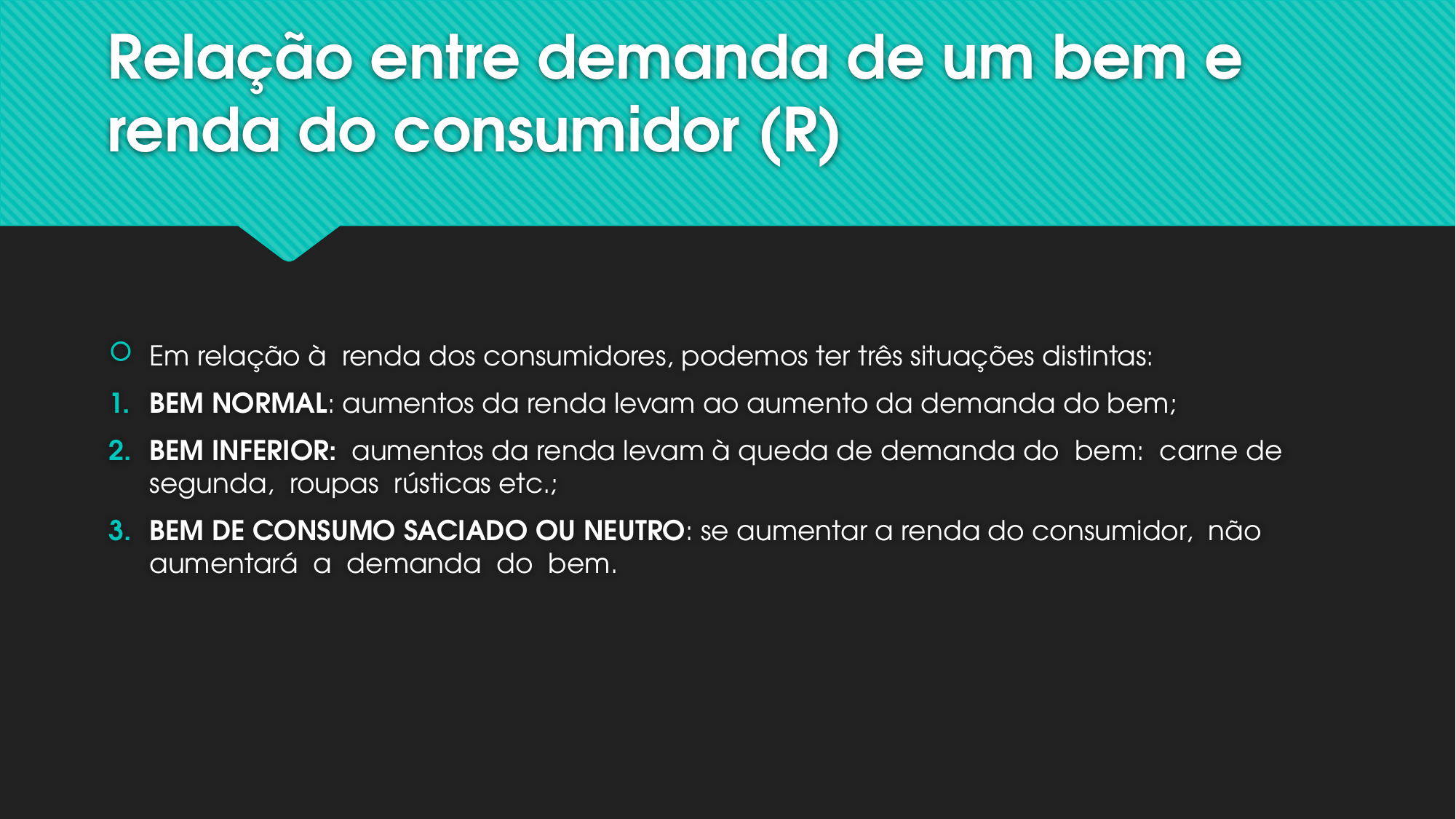

# Relação entre demanda de um bem e renda do consumidor (R)
Em relação à  renda dos consumidores, podemos ter três situações distintas:
BEM NORMAL: aumentos da renda levam ao aumento da demanda do bem;
BEM INFERIOR:  aumentos da renda levam à queda de demanda do  bem:  carne de  segunda,  roupas  rústicas etc.;
BEM DE CONSUMO SACIADO OU NEUTRO: se aumentar a renda do consumidor,  não  aumentará  a  demanda  do  bem.